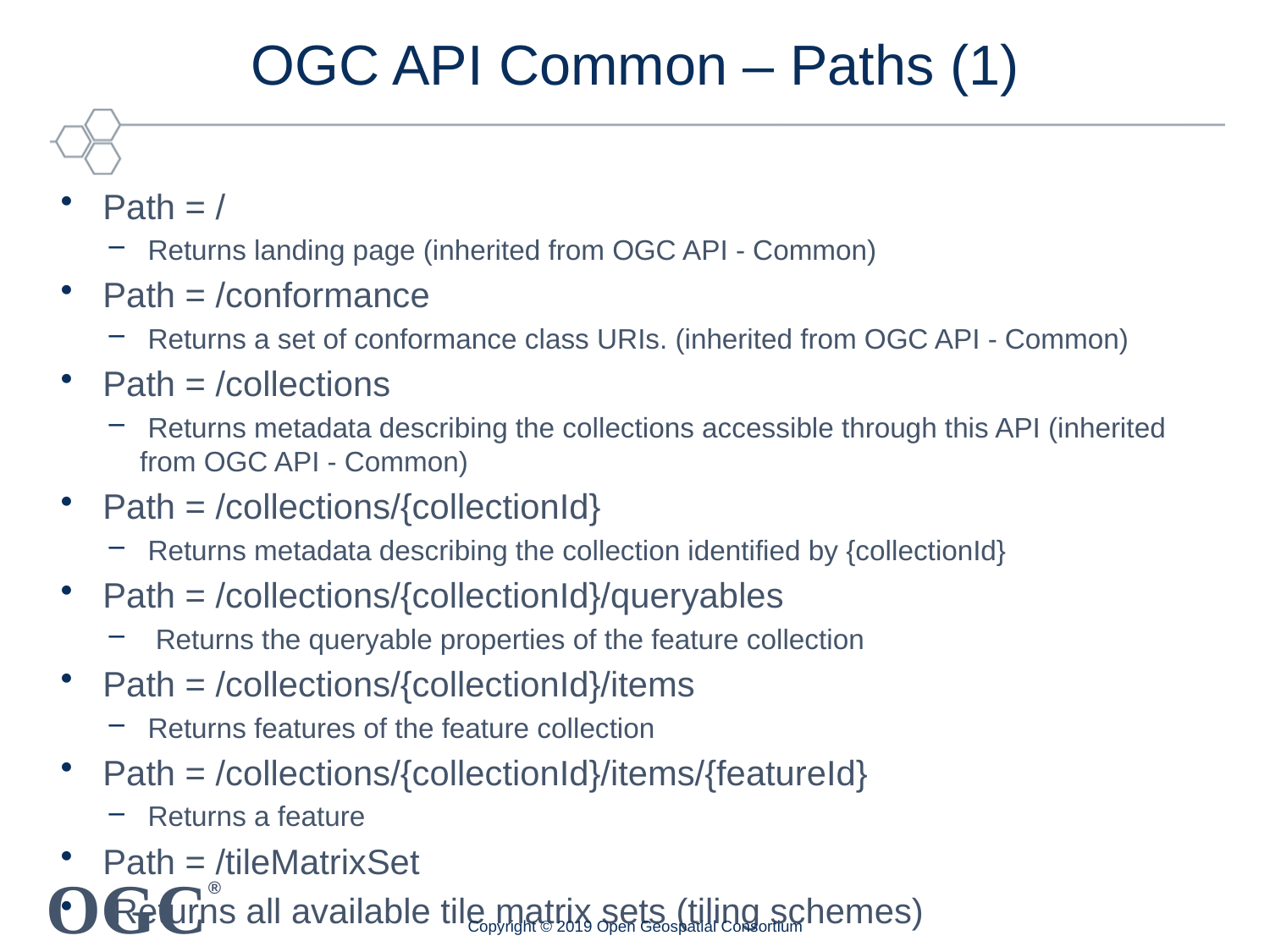

# OGC API Common – Paths (1)
 Path = /
 Returns landing page (inherited from OGC API - Common)
 Path = /conformance
 Returns a set of conformance class URIs. (inherited from OGC API - Common)
 Path = /collections
 Returns metadata describing the collections accessible through this API (inherited from OGC API - Common)
 Path = /collections/{collectionId}
 Returns metadata describing the collection identified by {collectionId}
 Path = /collections/{collectionId}/queryables
  Returns the queryable properties of the feature collection
 Path = /collections/{collectionId}/items
 Returns features of the feature collection
 Path = /collections/{collectionId}/items/{featureId}
 Returns a feature
 Path = /tileMatrixSet
  Returns all available tile matrix sets (tiling schemes)
Copyright © 2019 Open Geospatial Consortium